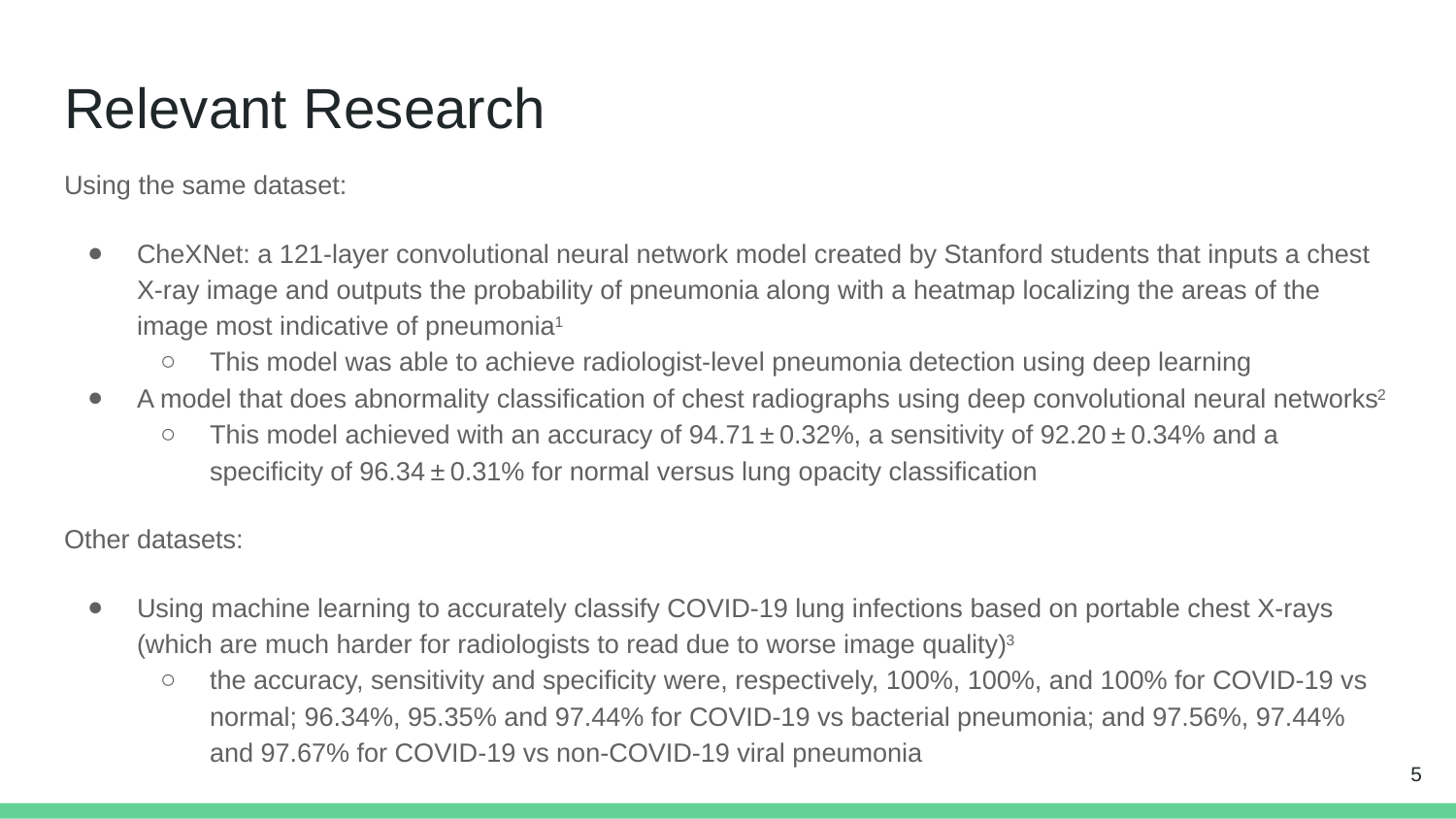

# Relevant Research
Using the same dataset:
CheXNet: a 121-layer convolutional neural network model created by Stanford students that inputs a chest X-ray image and outputs the probability of pneumonia along with a heatmap localizing the areas of the image most indicative of pneumonia1
This model was able to achieve radiologist-level pneumonia detection using deep learning
A model that does abnormality classification of chest radiographs using deep convolutional neural networks2
This model achieved with an accuracy of 94.71 ± 0.32%, a sensitivity of 92.20 ± 0.34% and a specificity of 96.34 ± 0.31% for normal versus lung opacity classification
Other datasets:
Using machine learning to accurately classify COVID-19 lung infections based on portable chest X-rays (which are much harder for radiologists to read due to worse image quality)3
the accuracy, sensitivity and specificity were, respectively, 100%, 100%, and 100% for COVID-19 vs normal; 96.34%, 95.35% and 97.44% for COVID-19 vs bacterial pneumonia; and 97.56%, 97.44% and 97.67% for COVID-19 vs non-COVID-19 viral pneumonia
5